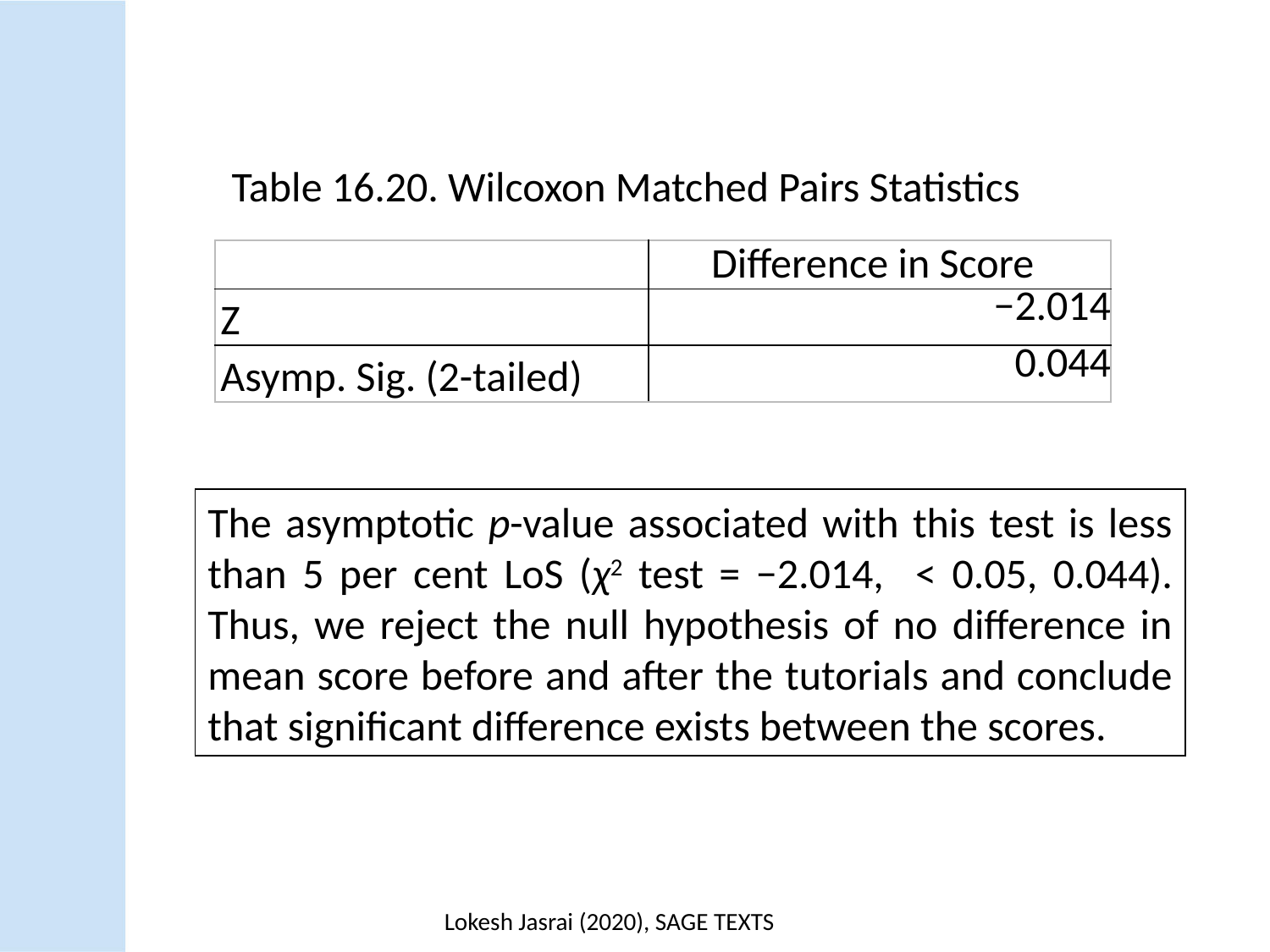

Table 16.20. Wilcoxon Matched Pairs Statistics
|  | Difference in Score |
| --- | --- |
| Z | −2.014 |
| Asymp. Sig. (2-tailed) | 0.044 |
The asymptotic p-value associated with this test is less than 5 per cent LoS (χ2 test = −2.014,  < 0.05, 0.044). Thus, we reject the null hypothesis of no difference in mean score before and after the tutorials and conclude that significant difference exists between the scores.
Lokesh Jasrai (2020), SAGE TEXTS